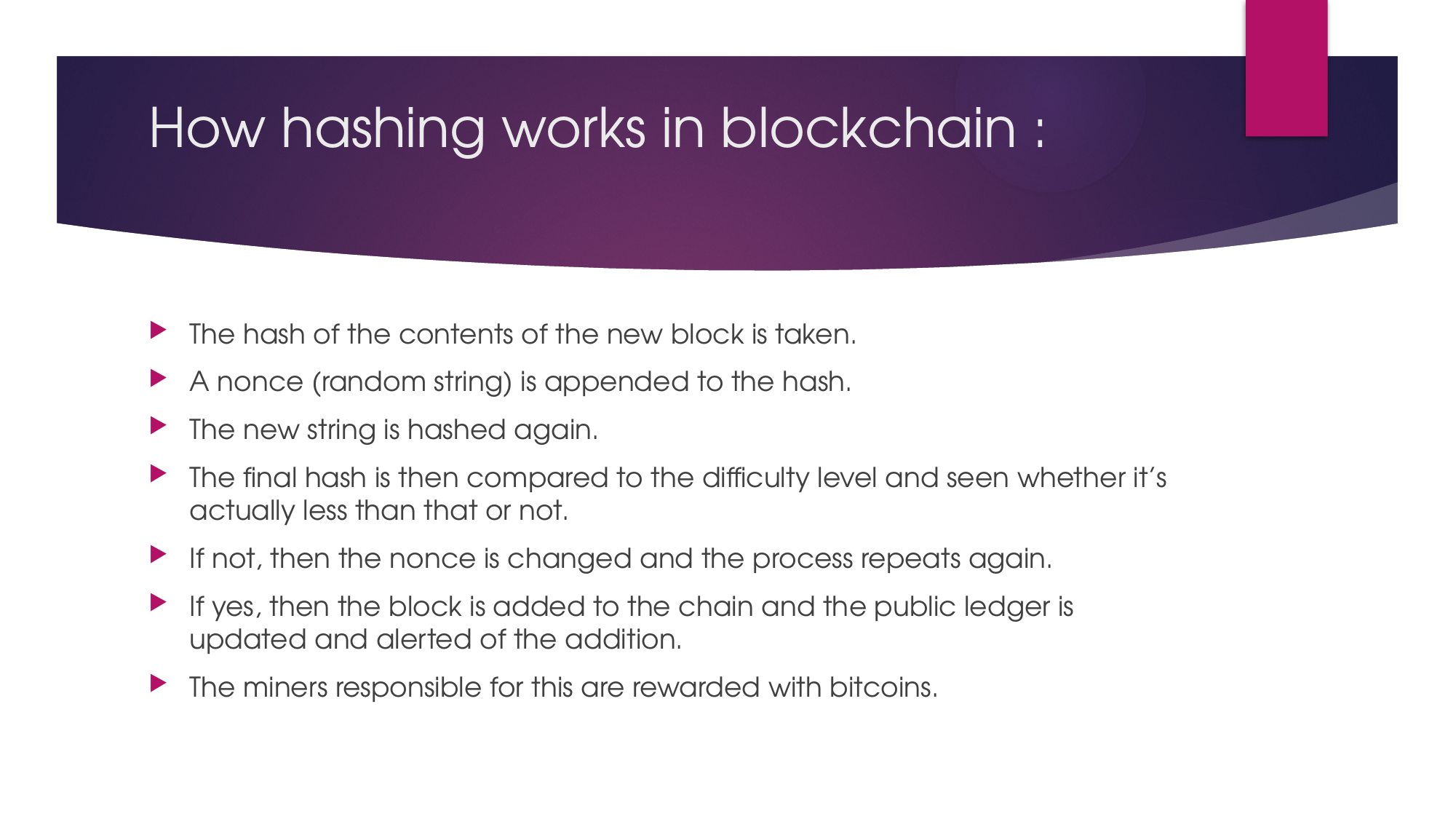

# How hashing works in blockchain :
The hash of the contents of the new block is taken.
A nonce (random string) is appended to the hash.
The new string is hashed again.
The final hash is then compared to the difficulty level and seen whether it’s actually less than that or not.
If not, then the nonce is changed and the process repeats again.
If yes, then the block is added to the chain and the public ledger is updated and alerted of the addition.
The miners responsible for this are rewarded with bitcoins.